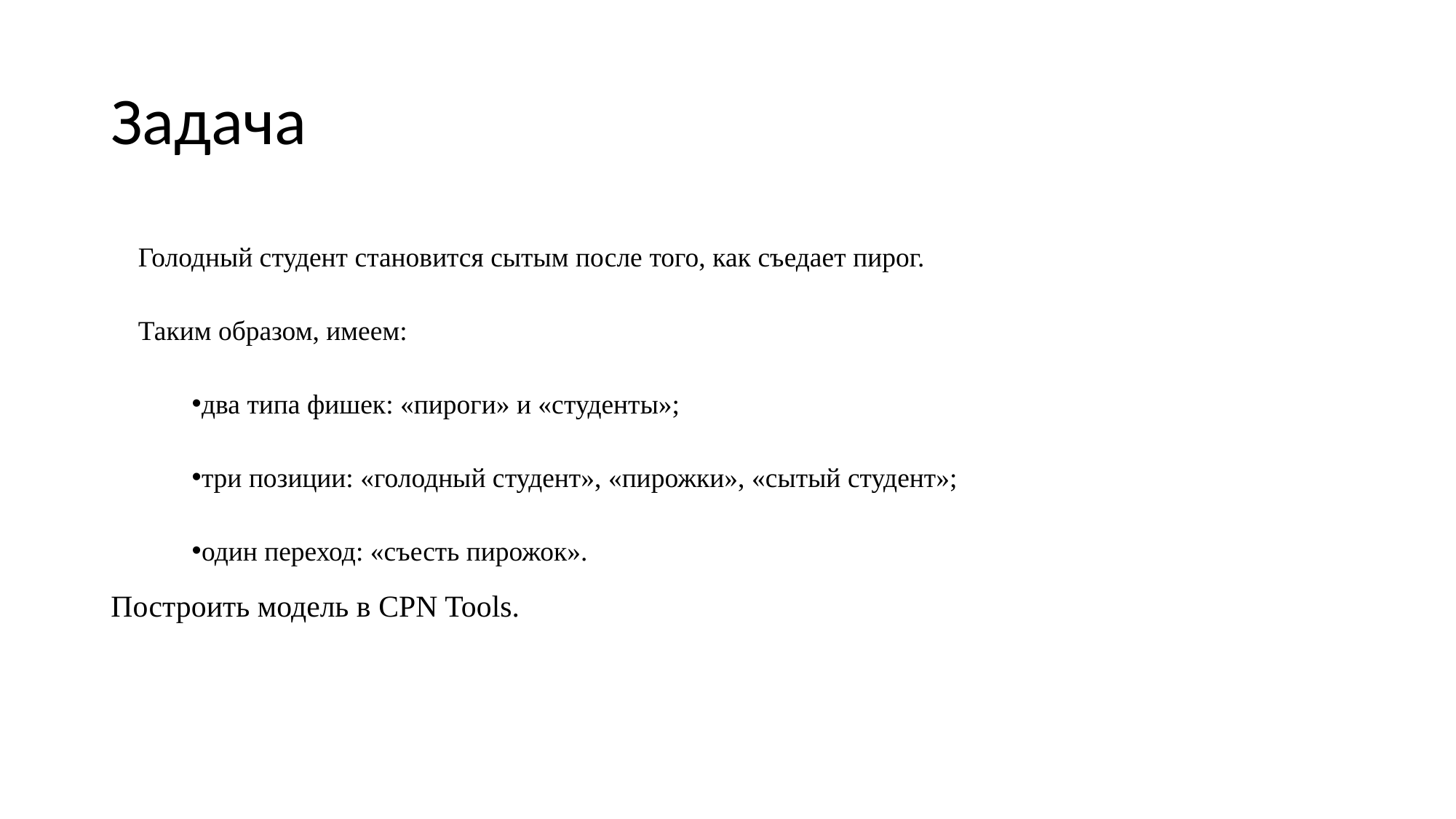

# Задача
Голодный студент становится сытым после того, как съедает пирог.
Таким образом, имеем:
два типа фишек: «пироги» и «студенты»;
три позиции: «голодный студент», «пирожки», «сытый студент»;
один переход: «съесть пирожок».
Построить модель в CPN Tools.